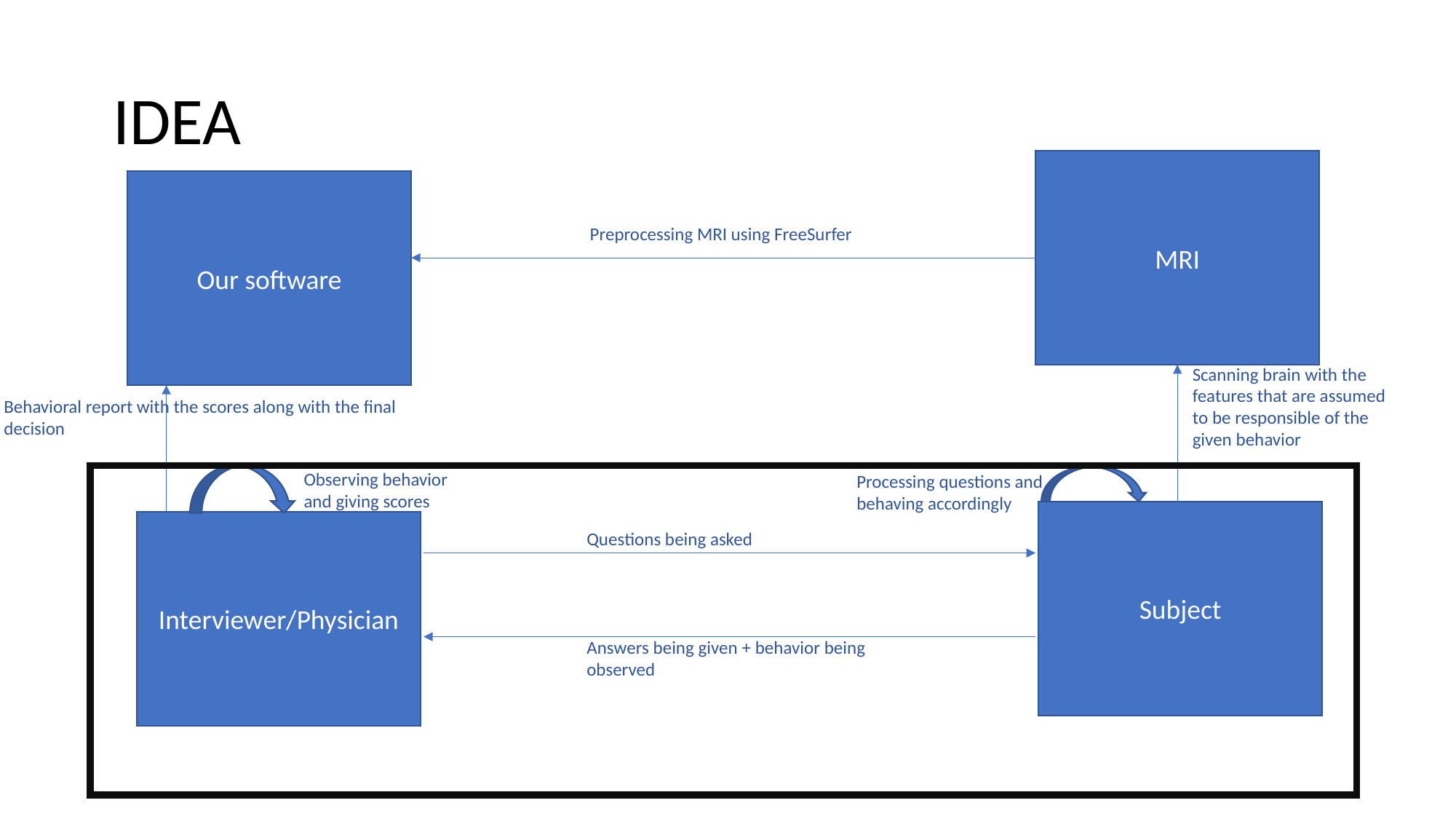

# IDEA
MRI
Our software
Preprocessing MRI using FreeSurfer

Scanning brain with the features that are assumed to be responsible of the given behavior

Behavioral report with the scores along with the final decision

Observing behavior and giving scores

Processing questions and behaving accordingly

Subject
Interviewer/Physician
Questions being asked

Answers being given + behavior being observed